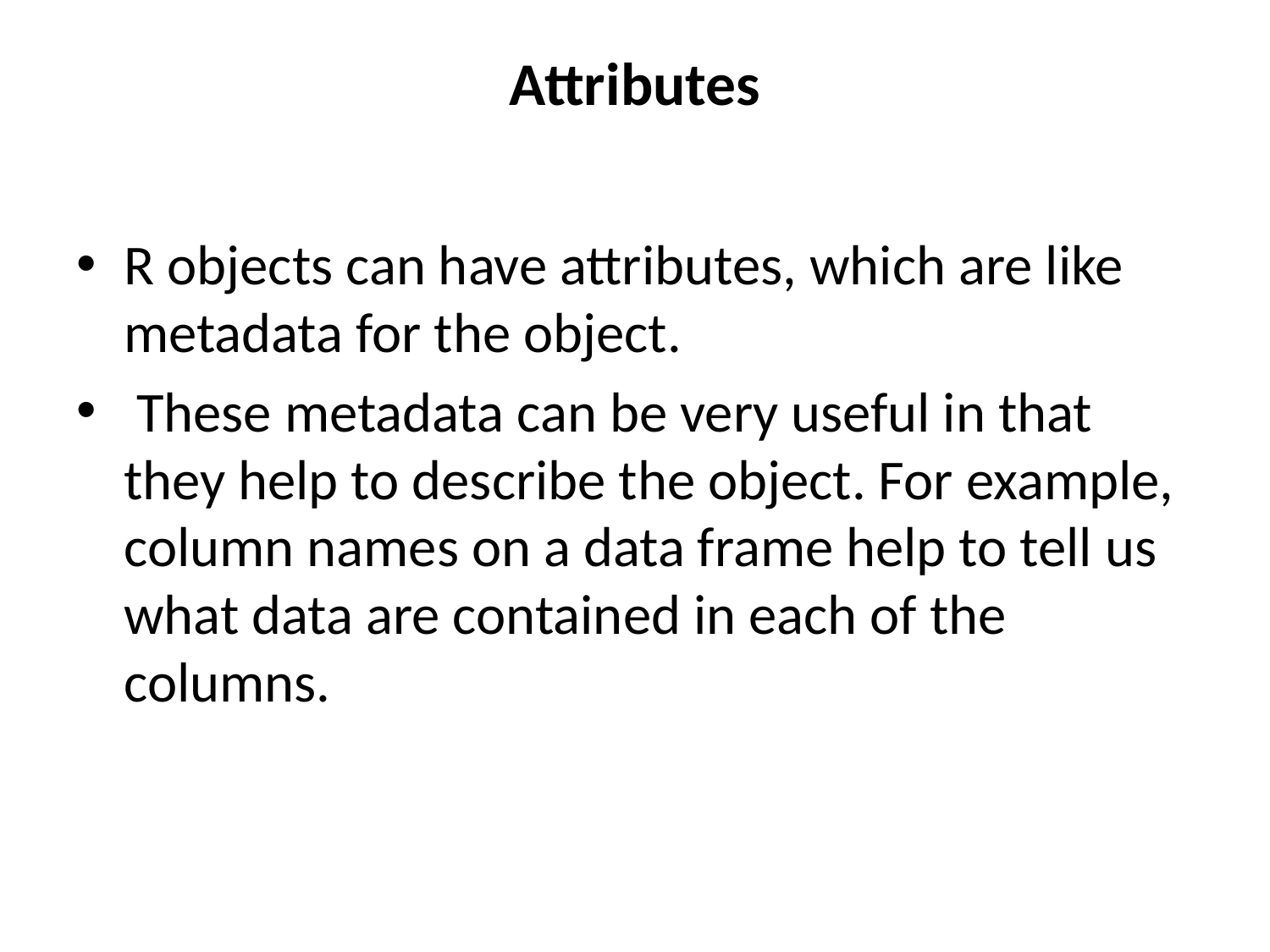

# Attributes
R objects can have attributes, which are like metadata for the object.
 These metadata can be very useful in that they help to describe the object. For example, column names on a data frame help to tell us what data are contained in each of the columns.